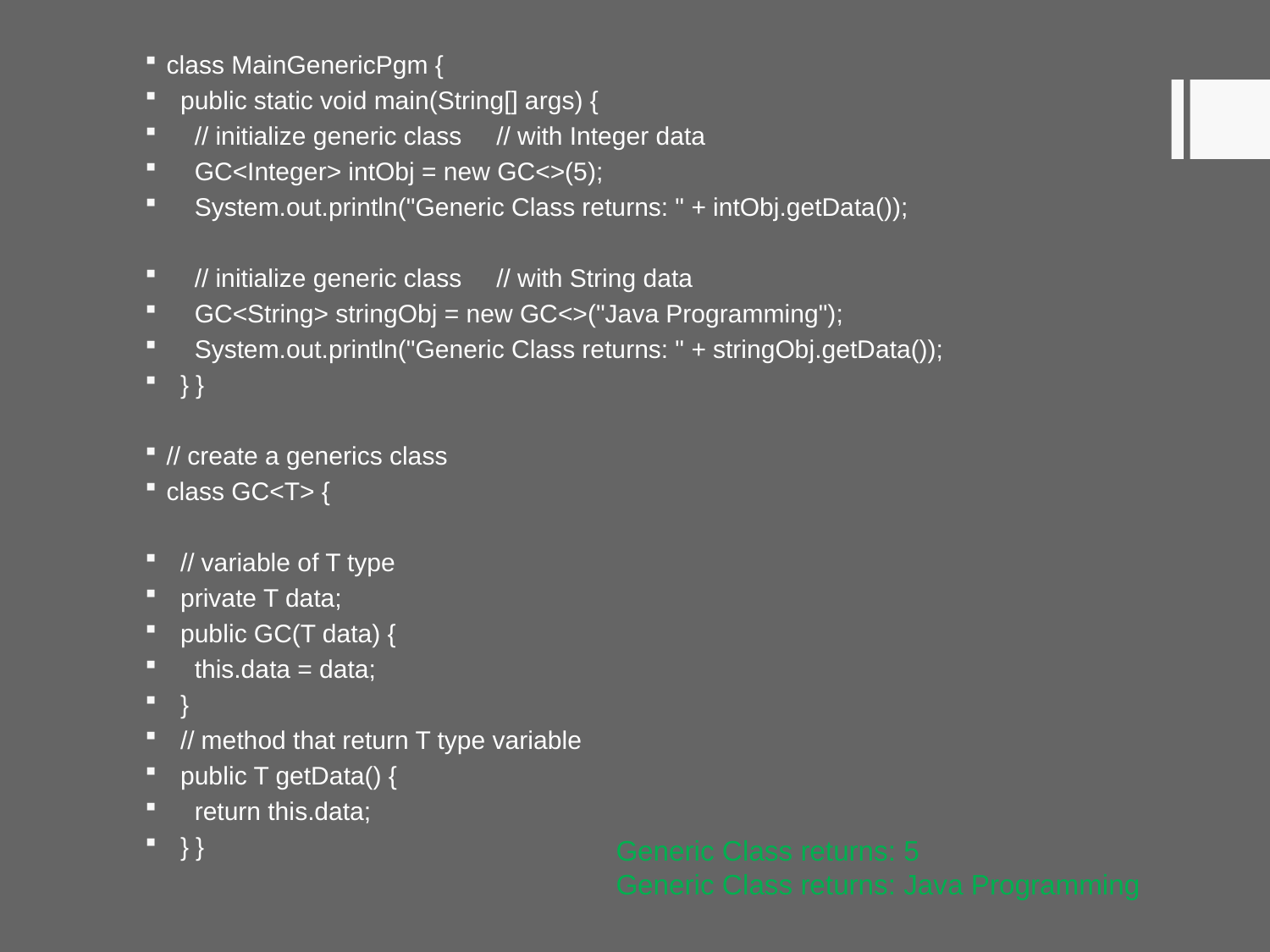

class MainGenericPgm {
  public static void main(String[] args) {
    // initialize generic class     // with Integer data
    GC<Integer> intObj = new GC<>(5);
    System.out.println("Generic Class returns: " + intObj.getData());

    // initialize generic class     // with String data
    GC<String> stringObj = new GC<>("Java Programming");
    System.out.println("Generic Class returns: " + stringObj.getData());
  } }

// create a generics class
class GC<T> {

  // variable of T type
  private T data;
  public GC(T data) {
    this.data = data;
  }
  // method that return T type variable
  public T getData() {
    return this.data;
  } }
Generic Class returns: 5
Generic Class returns: Java Programming